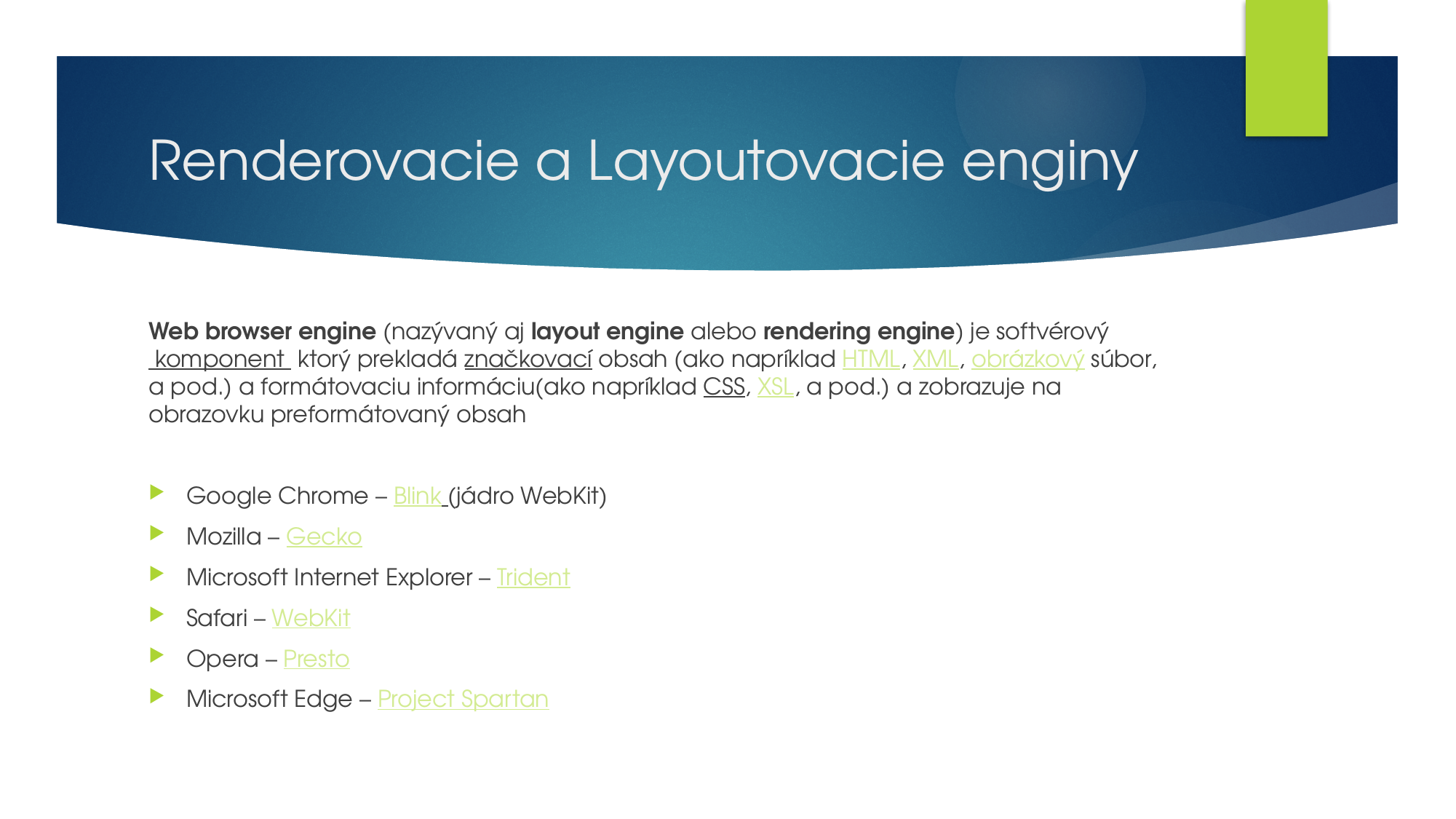

# Renderovacie a Layoutovacie enginy
Web browser engine (nazývaný aj layout engine alebo rendering engine) je softvérový  komponent  ktorý prekladá značkovací obsah (ako napríklad HTML, XML, obrázkový súbor, a pod.) a formátovaciu informáciu(ako napríklad CSS, XSL, a pod.) a zobrazuje na obrazovku preformátovaný obsah

Google Chrome – Blink (jádro WebKit)
Mozilla – Gecko
Microsoft Internet Explorer – Trident
Safari – WebKit
Opera – Presto
Microsoft Edge – Project Spartan